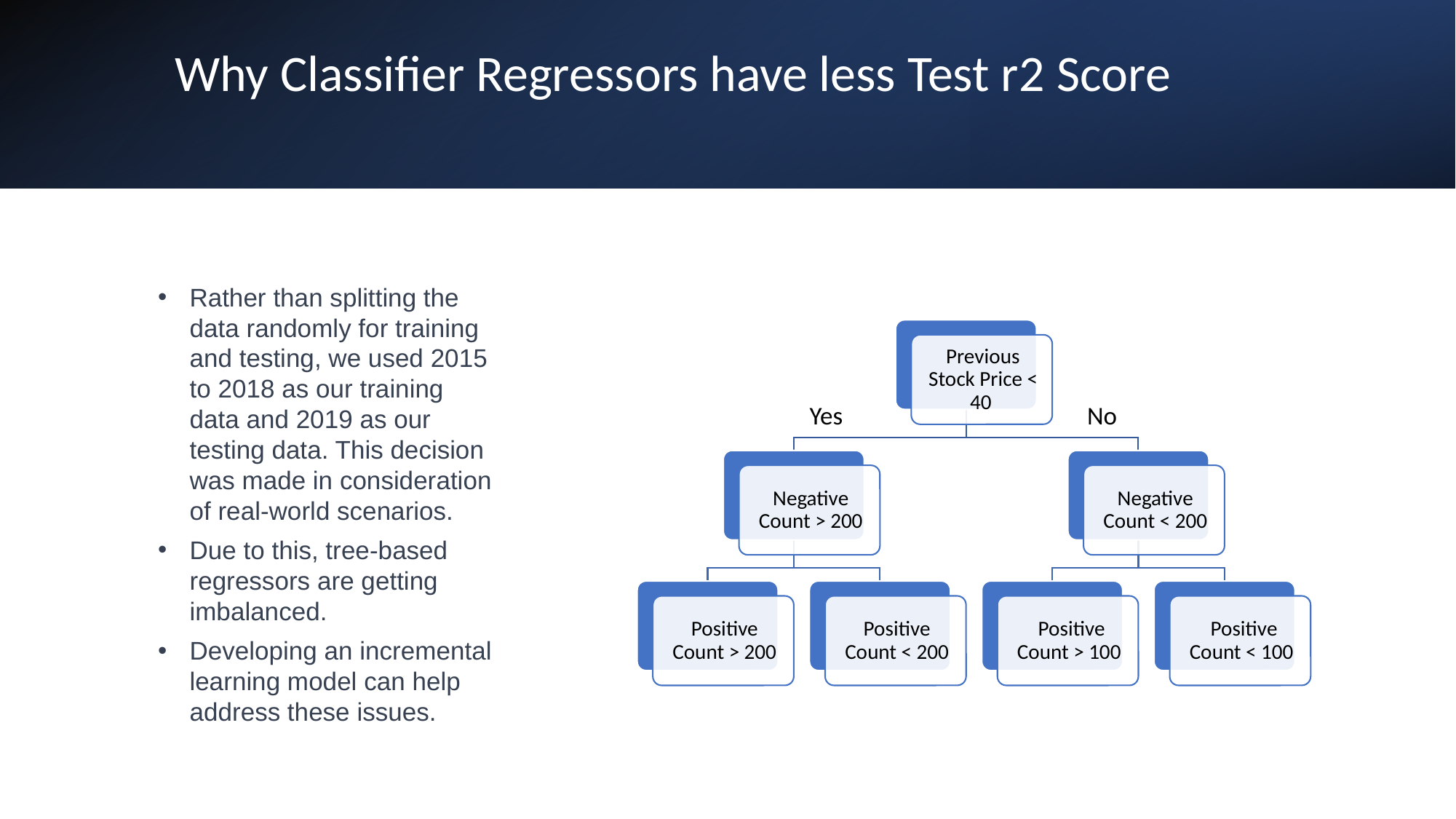

# Why Classifier Regressors have less Test r2 Score

Previous Stock Price < 40
Negative Count > 200
Positive Count > 200
Positive Count < 200
Negative Count < 200
 Positive Count > 100
 Positive Count < 100
Rather than splitting the data randomly for training and testing, we used 2015 to 2018 as our training data and 2019 as our testing data. This decision was made in consideration of real-world scenarios.
Due to this, tree-based regressors are getting imbalanced.
Developing an incremental learning model can help address these issues.
      Yes
No